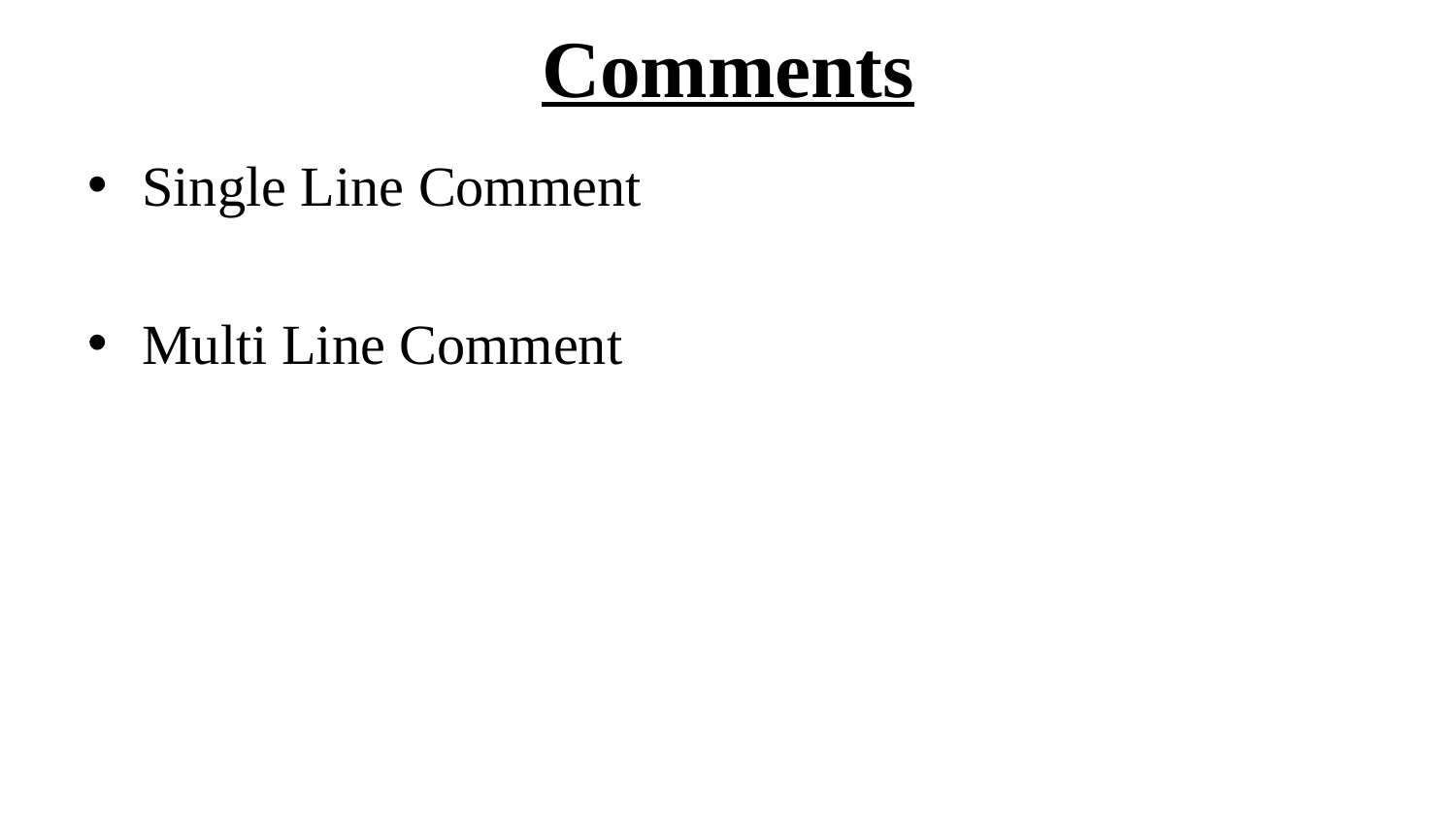

# Comments
Single Line Comment

Multi Line Comment